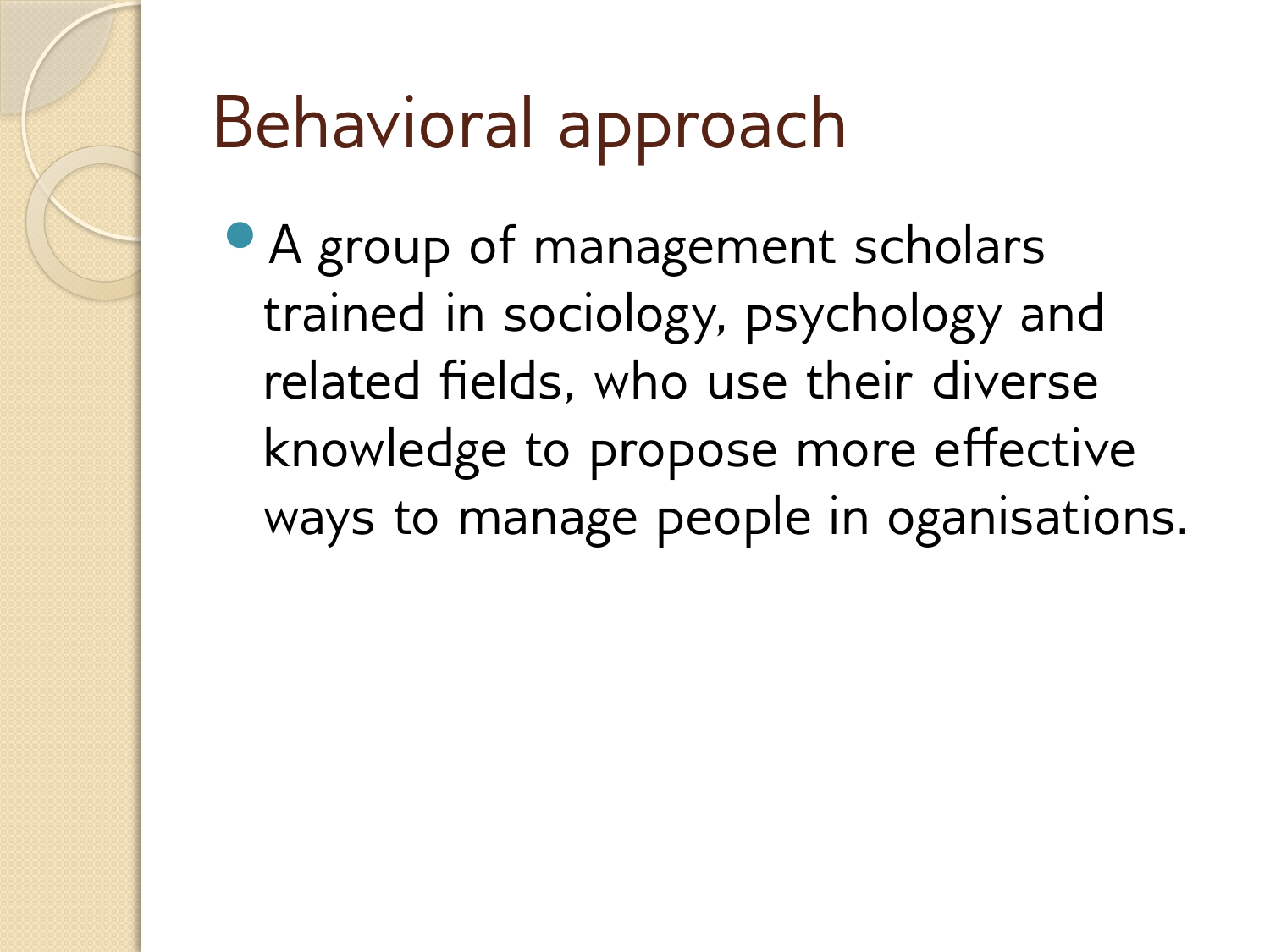

# Behavioral approach
A group of management scholars trained in sociology, psychology and related fields, who use their diverse knowledge to propose more effective ways to manage people in oganisations.